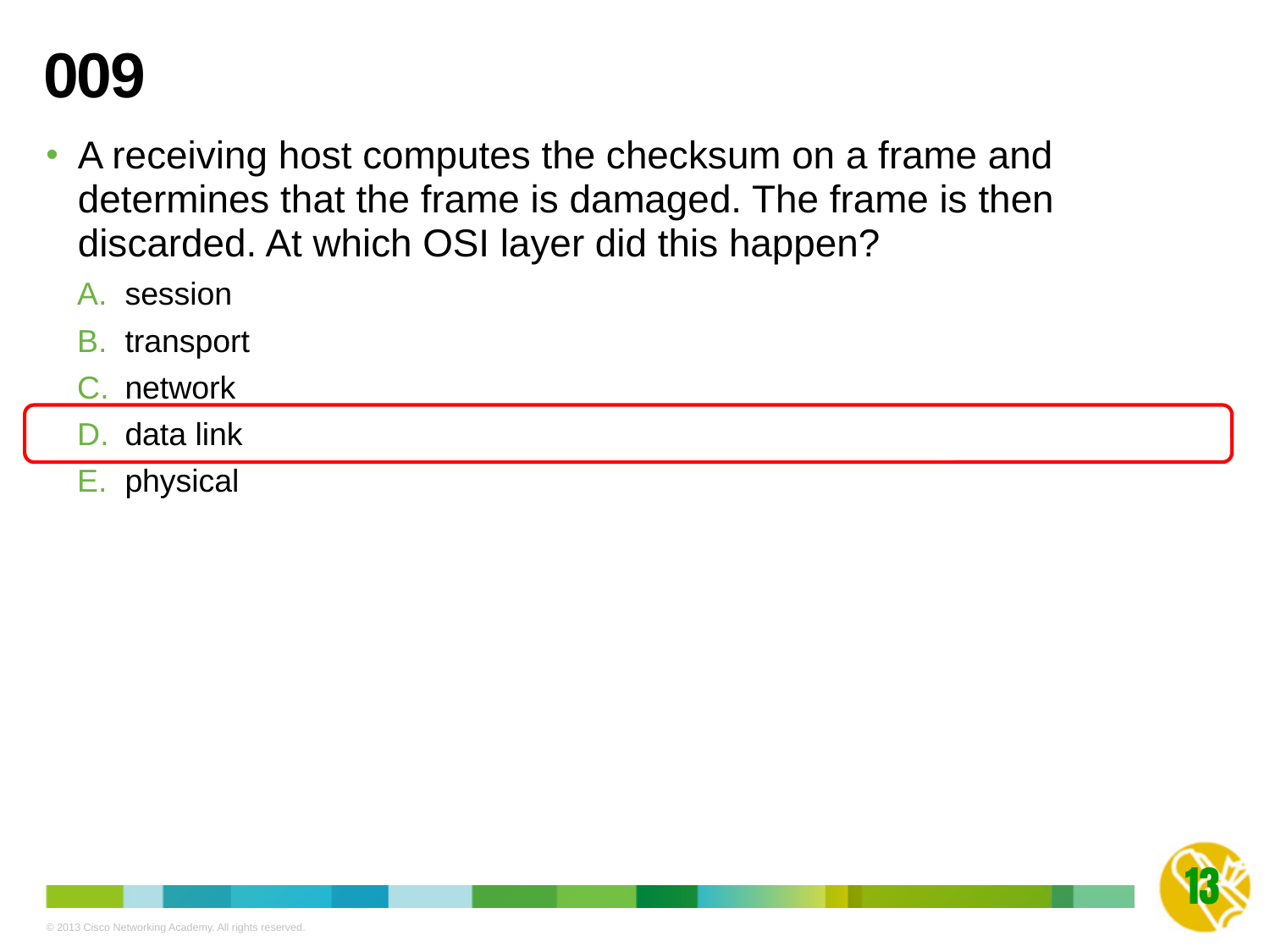

# 009
A receiving host computes the checksum on a frame and determines that the frame is damaged. The frame is then discarded. At which OSI layer did this happen?
session
transport
network
data link
physical